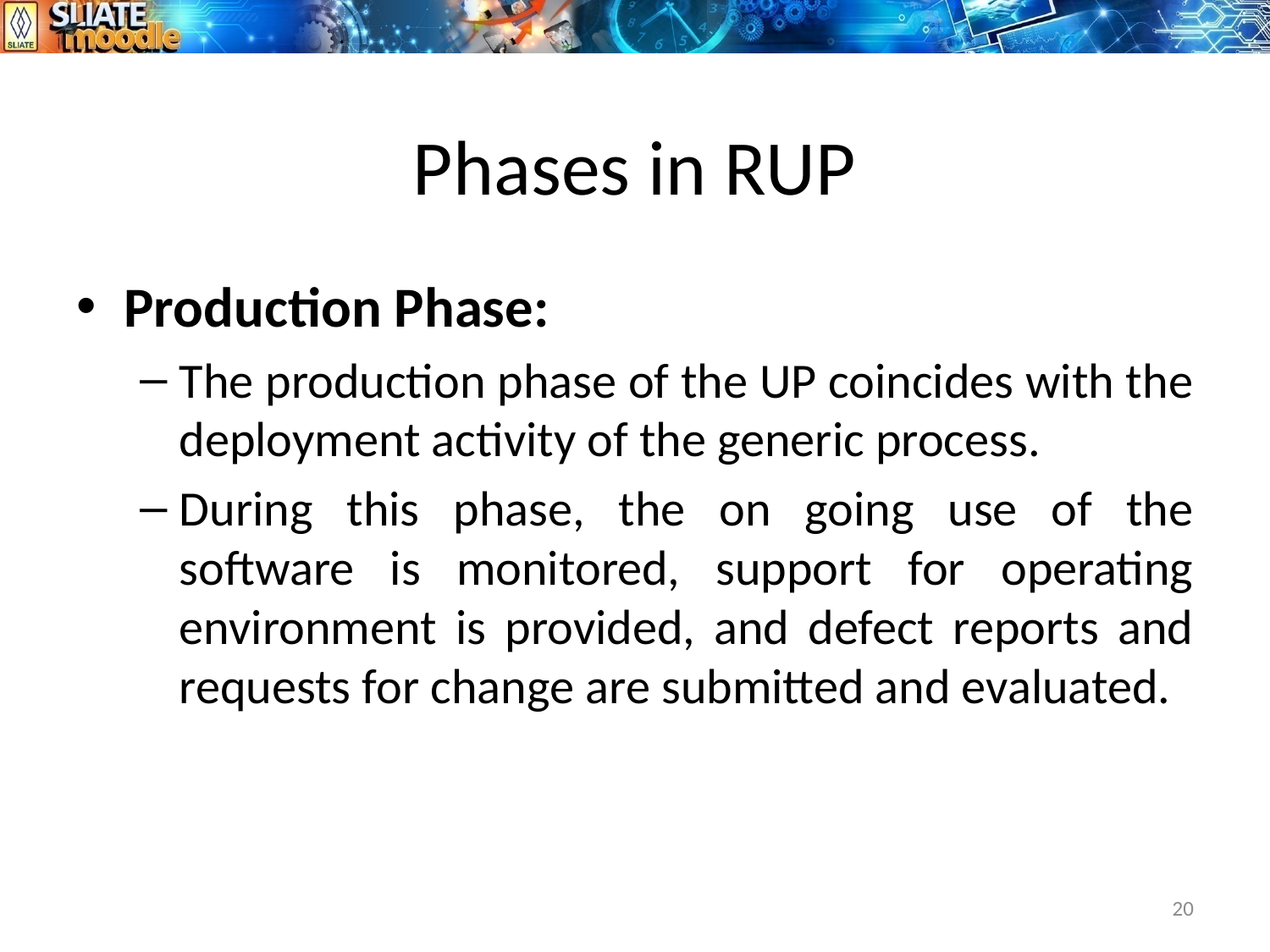

# Phases in RUP
Production Phase:
The production phase of the UP coincides with the deployment activity of the generic process.
During this phase, the on going use of the software is monitored, support for operating environment is provided, and defect reports and requests for change are submitted and evaluated.
20